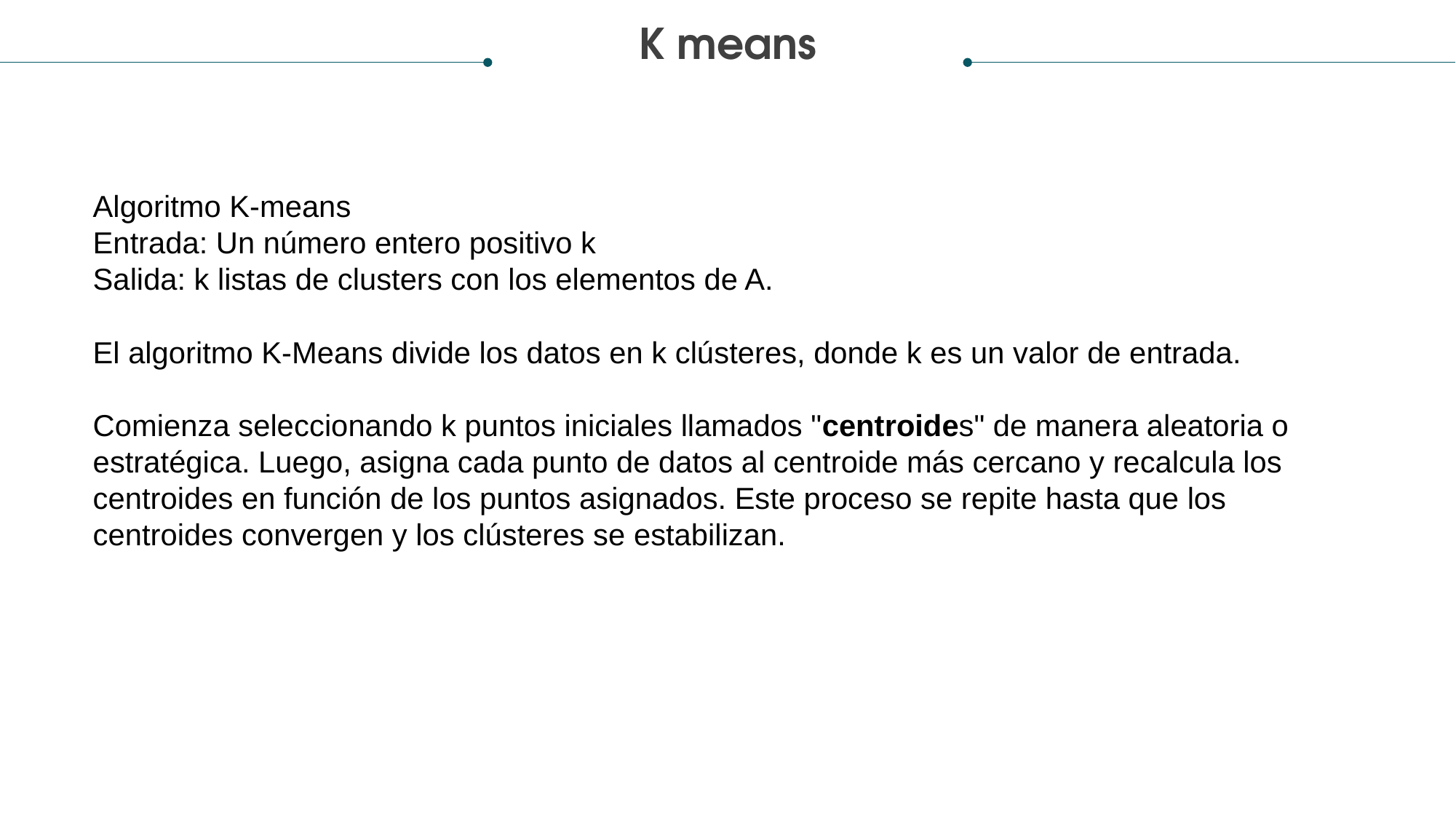

K means
Algoritmo K-means
Entrada: Un número entero positivo k
Salida: k listas de clusters con los elementos de A.

El algoritmo K-Means divide los datos en k clústeres, donde k es un valor de entrada.

Comienza seleccionando k puntos iniciales llamados "centroides" de manera aleatoria o estratégica. Luego, asigna cada punto de datos al centroide más cercano y recalcula los centroides en función de los puntos asignados. Este proceso se repite hasta que los centroides convergen y los clústeres se estabilizan.